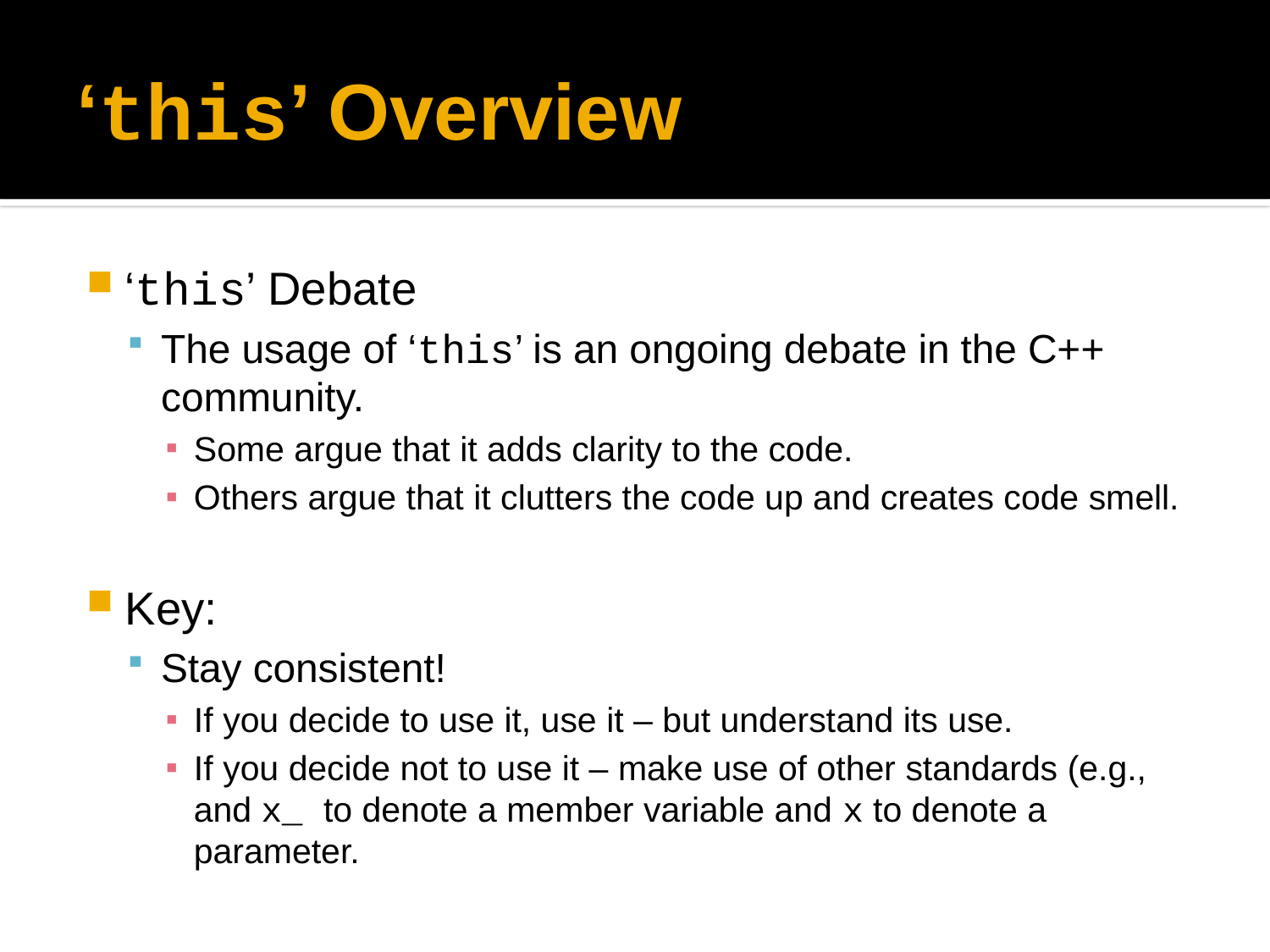

# ‘this’ Overview
‘this’ Debate
The usage of ‘this’ is an ongoing debate in the C++ community.
Some argue that it adds clarity to the code.
Others argue that it clutters the code up and creates code smell.

Key:
Stay consistent!
If you decide to use it, use it – but understand its use.
If you decide not to use it – make use of other standards (e.g., and x_ to denote a member variable and x to denote a parameter.